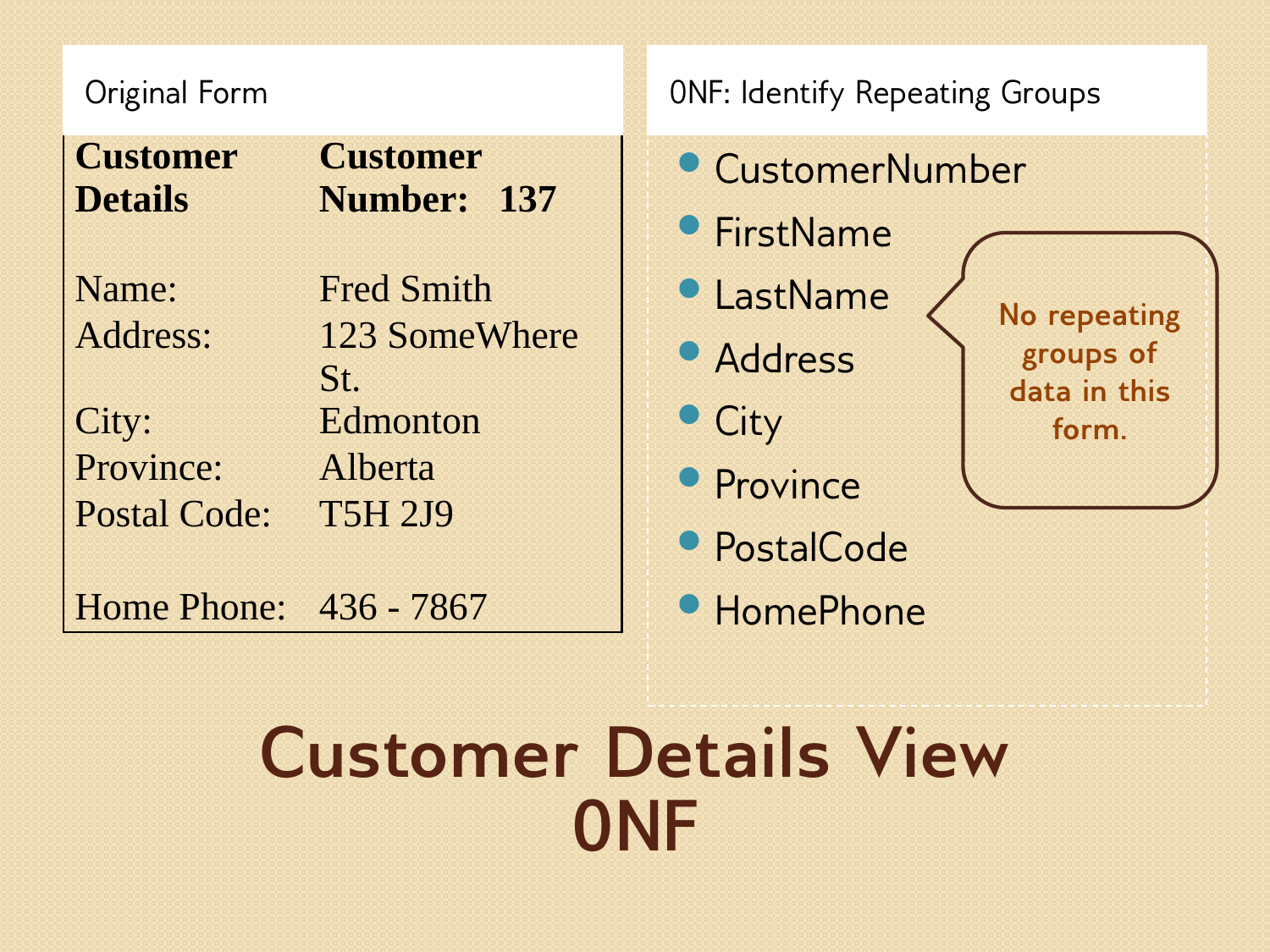

Original Form
0NF: Identify Repeating Groups
CustomerNumber
FirstName
LastName
Address
City
Province
PostalCode
HomePhone
| Customer Details | Customer Number: 137 |
| --- | --- |
|  |  |
| Name: | Fred Smith |
| Address: | 123 SomeWhere St. |
| City: | Edmonton |
| Province: | Alberta |
| Postal Code: | T5H 2J9 |
|  |  |
| Home Phone: | 436 - 7867 |
No repeating groups of data in this form.
# Customer Details View 0NF